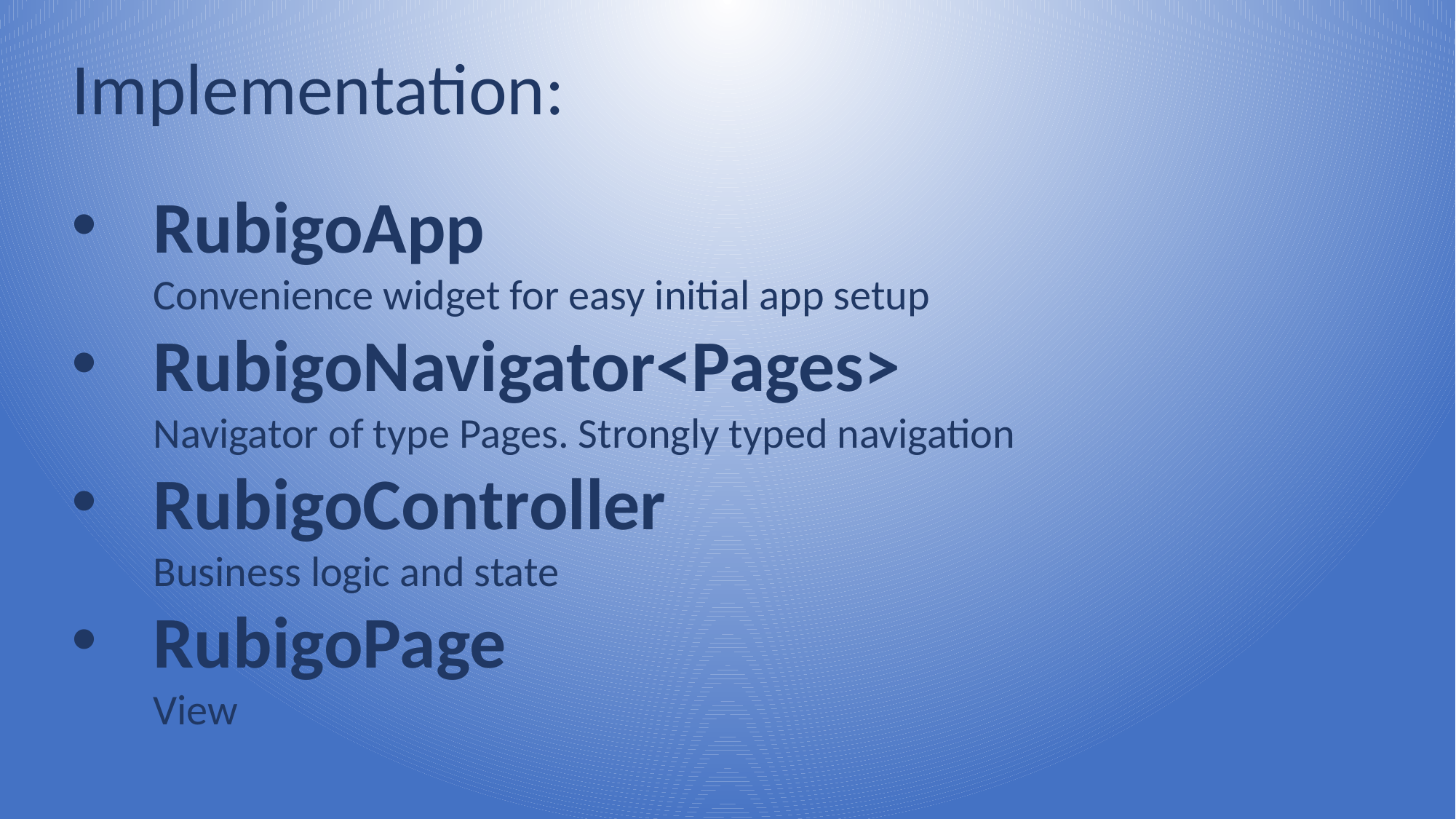

Implementation:

RubigoApp
Convenience widget for easy initial app setup
RubigoNavigator<Pages>
Navigator of type Pages. Strongly typed navigation
RubigoController
Business logic and state
RubigoPage
View